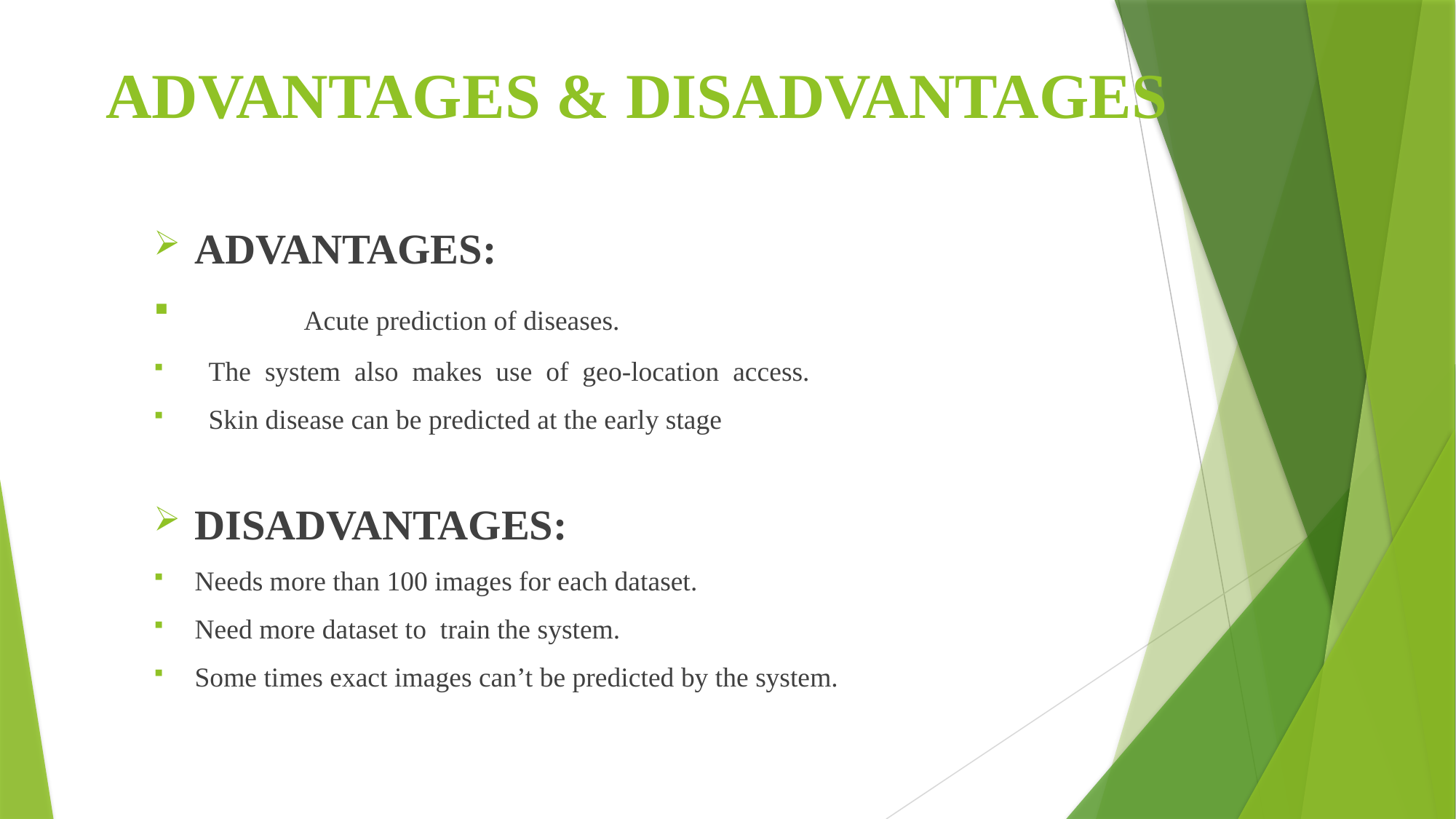

# ADVANTAGES & DISADVANTAGES
ADVANTAGES:
	Acute prediction of diseases.
  The  system  also  makes  use  of  geo-location  access.
  Skin disease can be predicted at the early stage

DISADVANTAGES:
Needs more than 100 images for each dataset.
Need more dataset to  train the system.
Some times exact images can’t be predicted by the system.